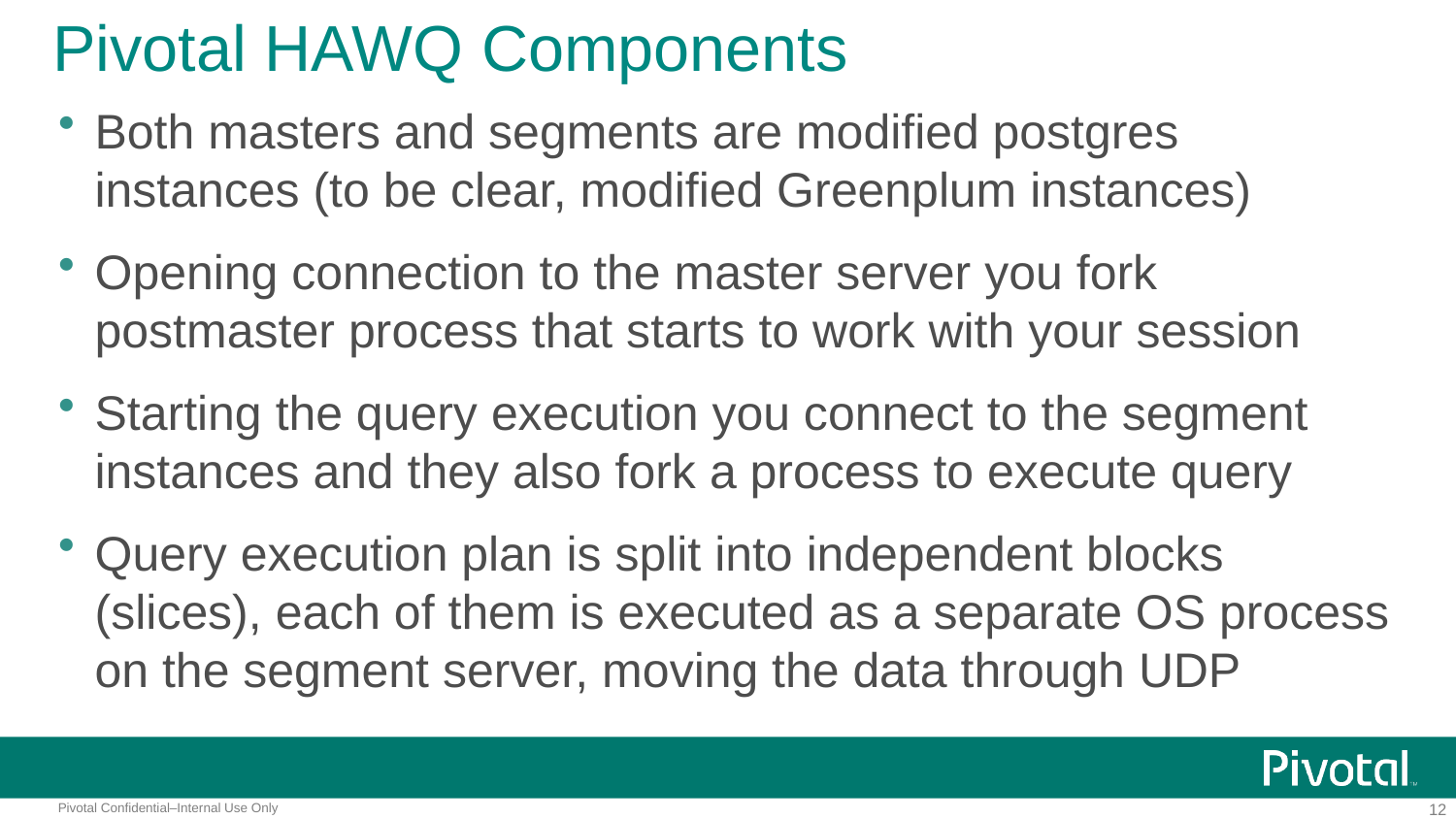

# Pivotal HAWQ Components
Both masters and segments are modified postgres instances (to be clear, modified Greenplum instances)
Opening connection to the master server you fork postmaster process that starts to work with your session
Starting the query execution you connect to the segment instances and they also fork a process to execute query
Query execution plan is split into independent blocks (slices), each of them is executed as a separate OS process on the segment server, moving the data through UDP